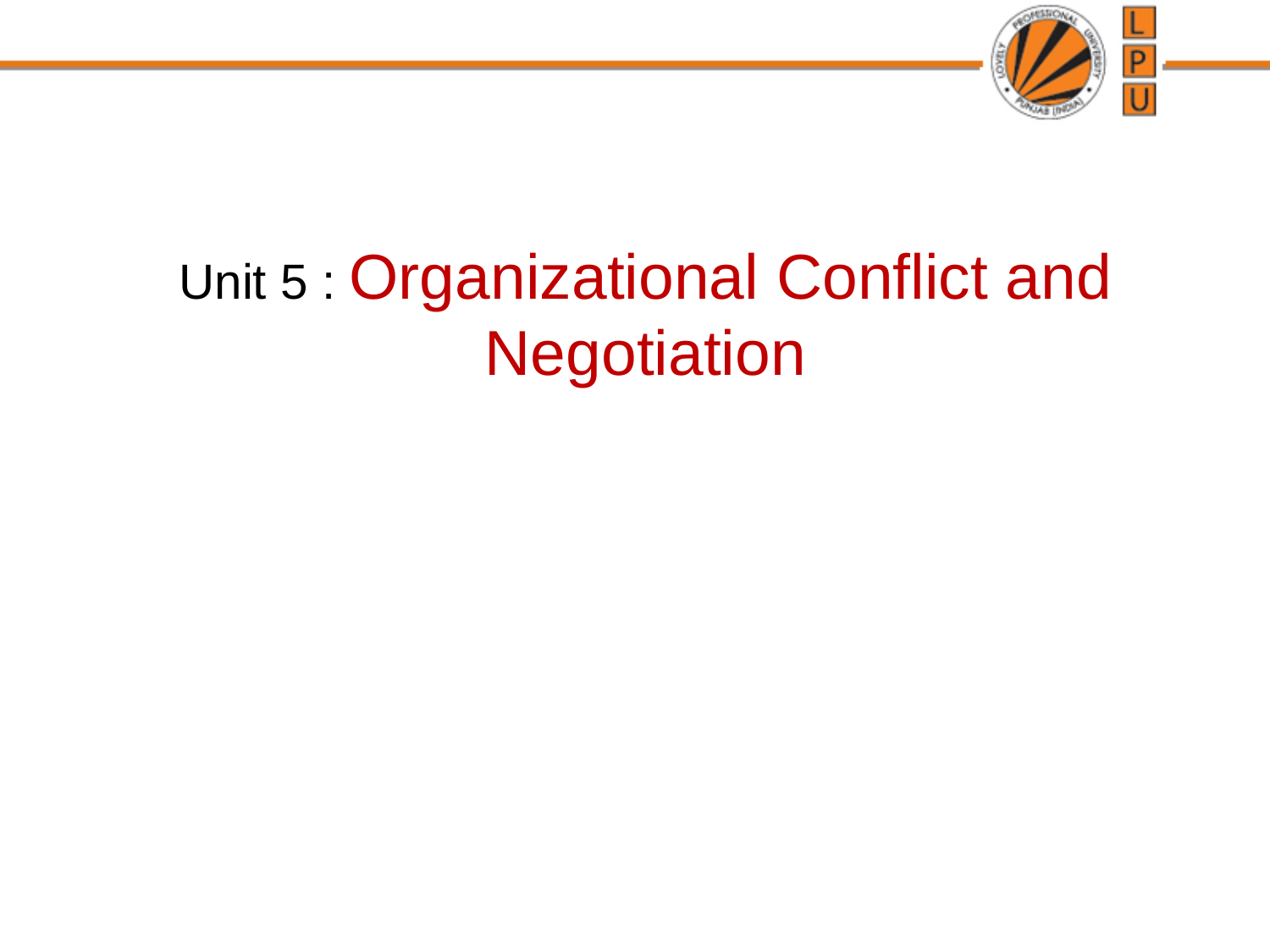

# Unit 5 : Organizational Conflict and Negotiation